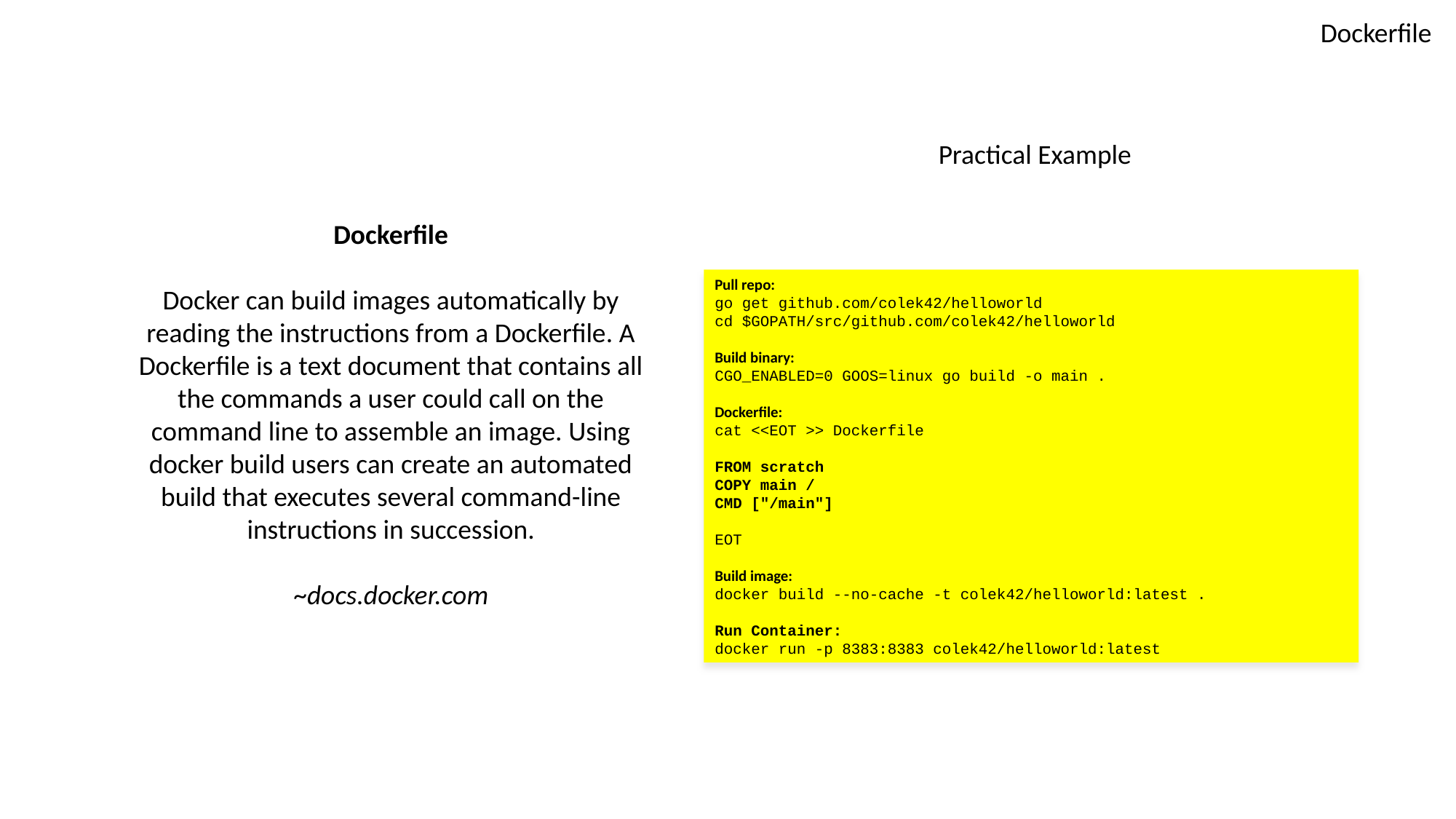

Dockerfile
Practical Example
Dockerfile

Docker can build images automatically by reading the instructions from a Dockerfile. A Dockerfile is a text document that contains all the commands a user could call on the command line to assemble an image. Using docker build users can create an automated build that executes several command-line instructions in succession.

~docs.docker.com

Pull repo:
go get github.com/colek42/helloworld
cd $GOPATH/src/github.com/colek42/helloworld

Build binary:
CGO_ENABLED=0 GOOS=linux go build -o main .

Dockerfile:
cat <<EOT >> Dockerfile

FROM scratch
COPY main /
CMD ["/main"]

EOT

Build image:
docker build --no-cache -t colek42/helloworld:latest .

Run Container:
docker run -p 8383:8383 colek42/helloworld:latest